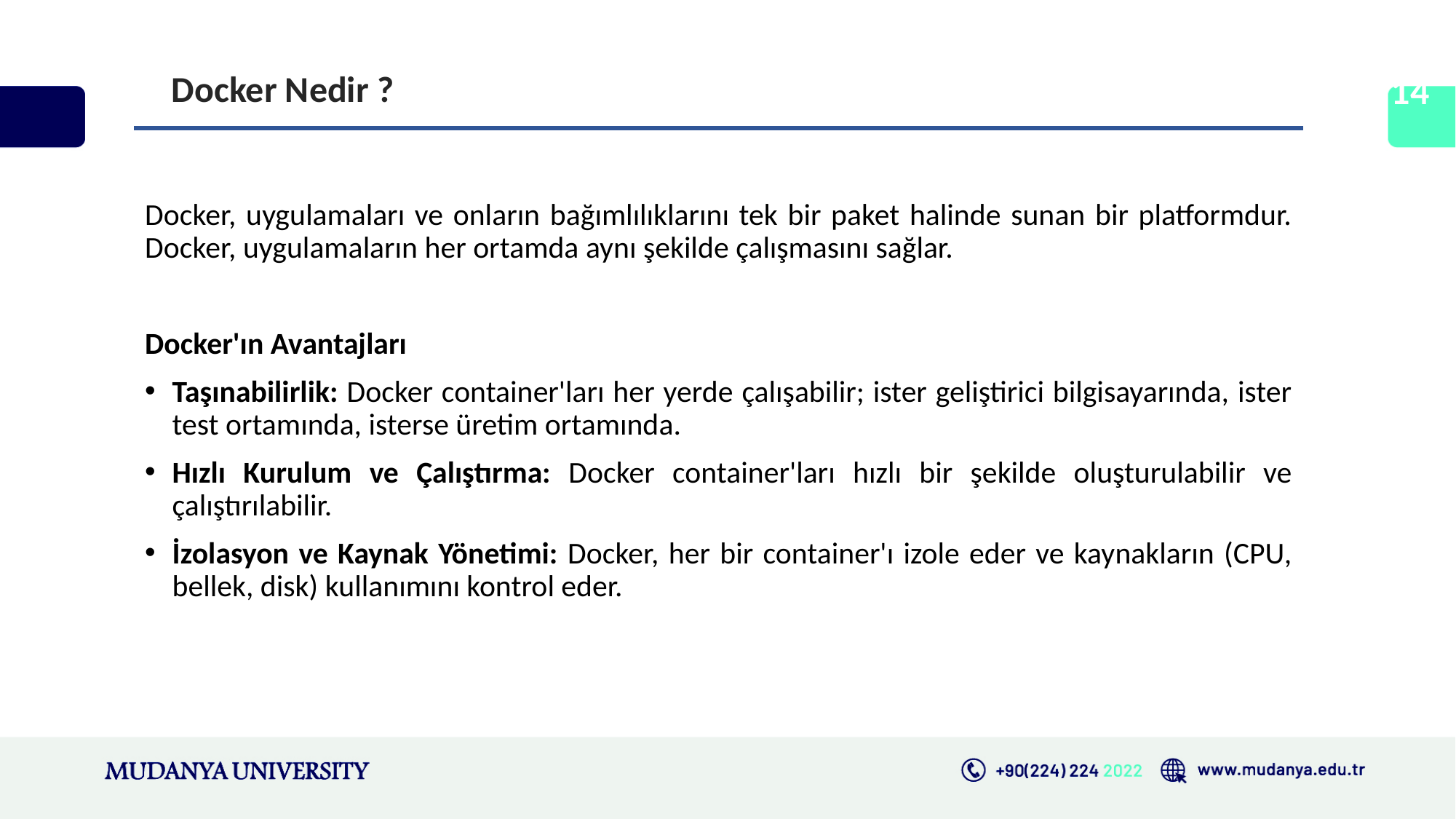

Docker Nedir ?
14
Docker, uygulamaları ve onların bağımlılıklarını tek bir paket halinde sunan bir platformdur. Docker, uygulamaların her ortamda aynı şekilde çalışmasını sağlar.

Docker'ın Avantajları
Taşınabilirlik: Docker container'ları her yerde çalışabilir; ister geliştirici bilgisayarında, ister test ortamında, isterse üretim ortamında.
Hızlı Kurulum ve Çalıştırma: Docker container'ları hızlı bir şekilde oluşturulabilir ve çalıştırılabilir.
İzolasyon ve Kaynak Yönetimi: Docker, her bir container'ı izole eder ve kaynakların (CPU, bellek, disk) kullanımını kontrol eder.